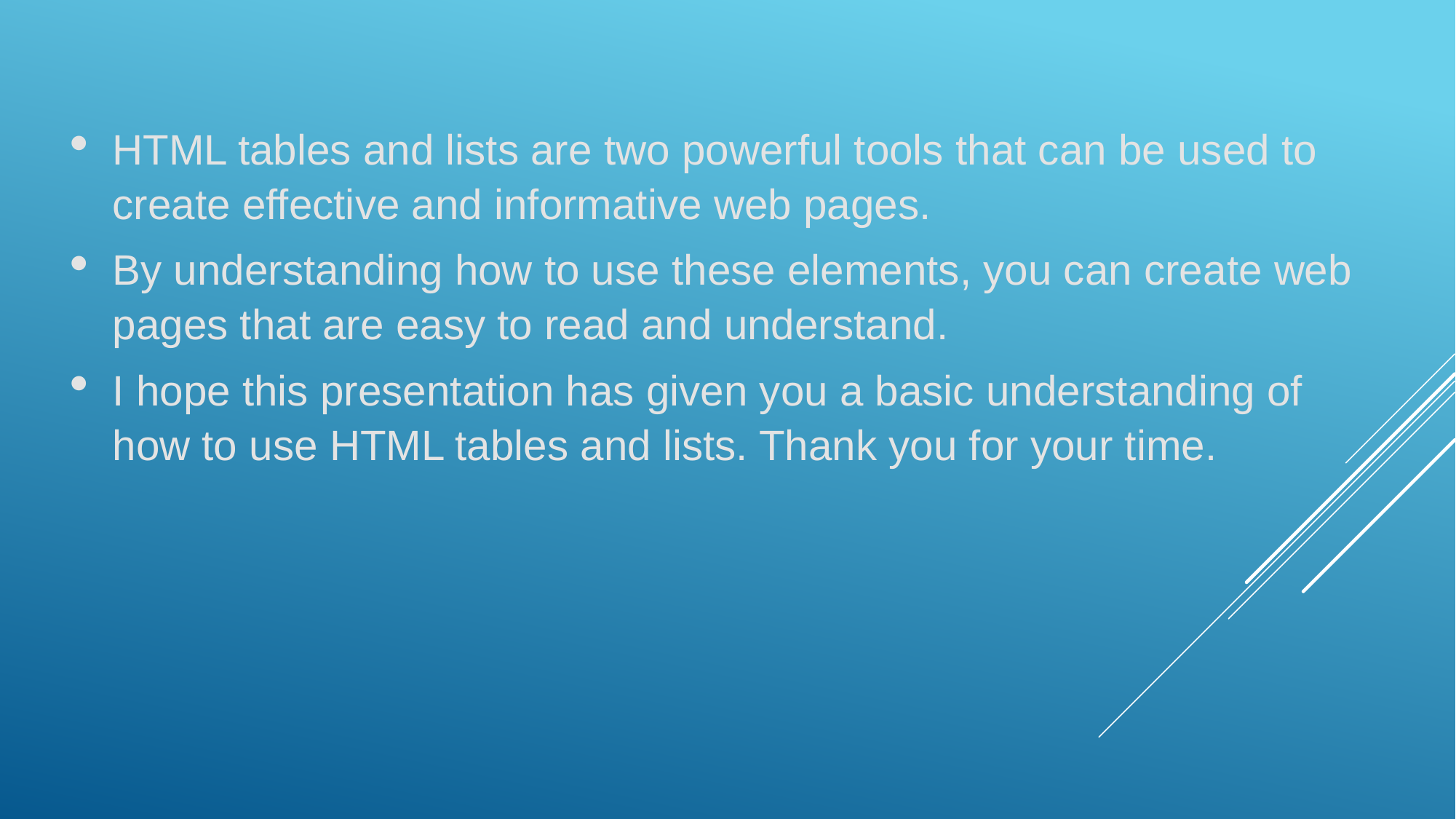

HTML tables and lists are two powerful tools that can be used to create effective and informative web pages.
By understanding how to use these elements, you can create web pages that are easy to read and understand.
I hope this presentation has given you a basic understanding of how to use HTML tables and lists. Thank you for your time.